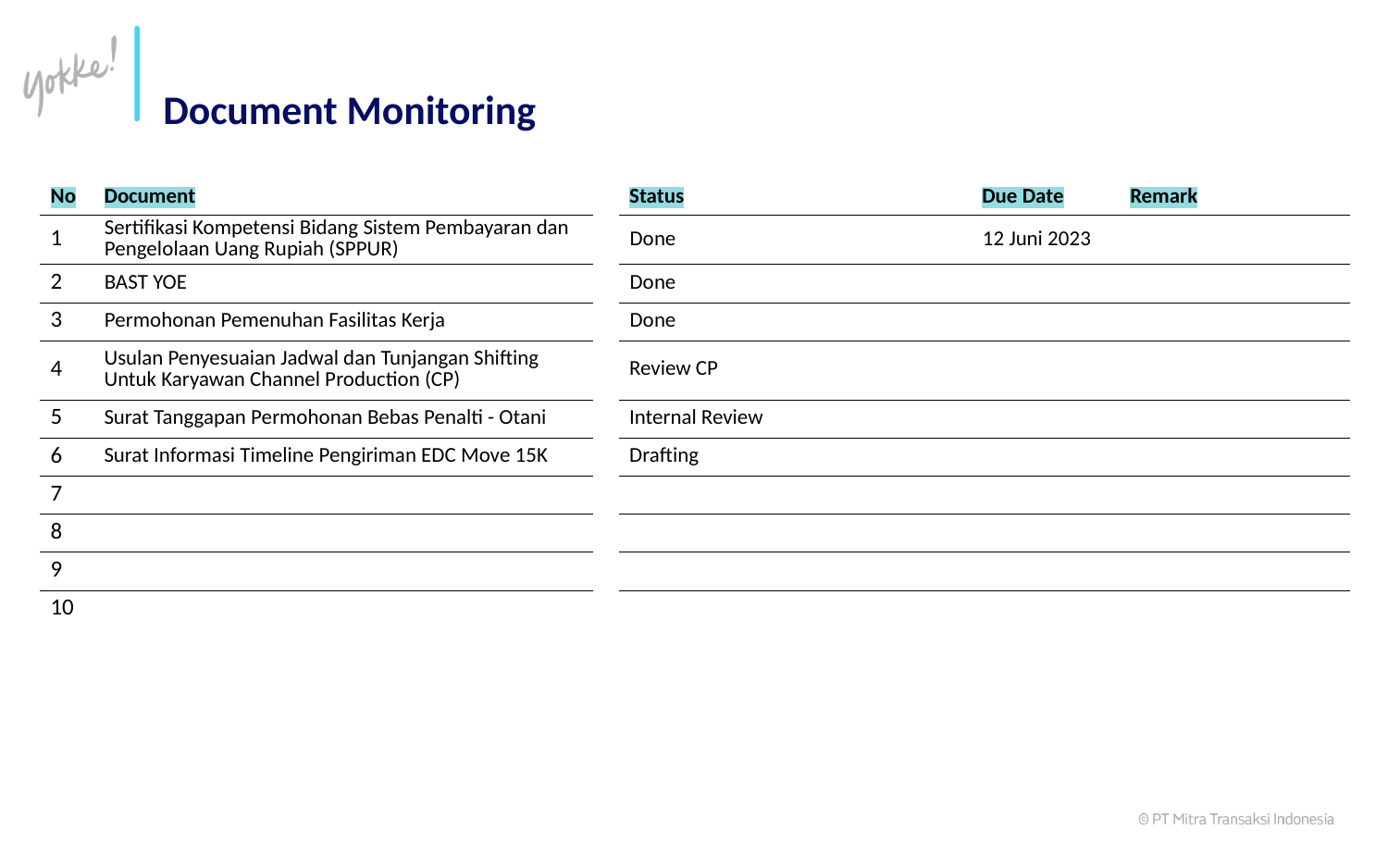

# Document Monitoring
| No | Document |  | Status | Due Date | Remark |
| --- | --- | --- | --- | --- | --- |
| 1 | Sertifikasi Kompetensi Bidang Sistem Pembayaran dan Pengelolaan Uang Rupiah (SPPUR) |  | Done | 12 Juni 2023 |  |
| 2 | BAST YOE |  | Done |  |  |
| 3 | Permohonan Pemenuhan Fasilitas Kerja |  | Done |  |  |
| 4 | Usulan Penyesuaian Jadwal dan Tunjangan Shifting Untuk Karyawan Channel Production (CP) |  | Review CP |  |  |
| 5 | Surat Tanggapan Permohonan Bebas Penalti - Otani |  | Internal Review |  |  |
| 6 | Surat Informasi Timeline Pengiriman EDC Move 15K |  | Drafting |  |  |
| 7 |  |  |  |  |  |
| 8 |  |  |  |  |  |
| 9 |  |  |  |  |  |
| 10 |  |  |  |  |  |